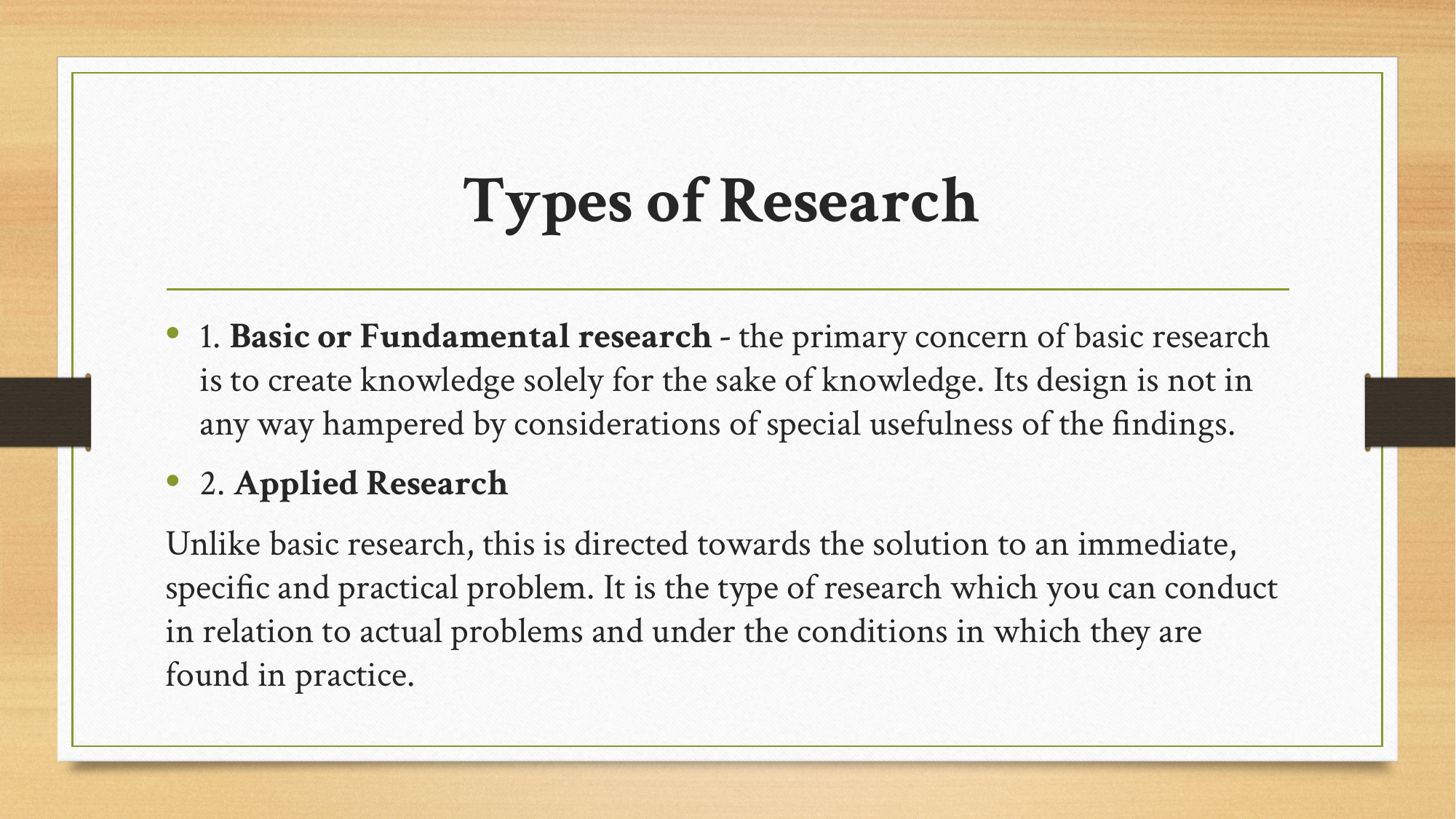

# Types of Research
1. Basic or Fundamental research - the primary concern of basic research is to create knowledge solely for the sake of knowledge. Its design is not in any way hampered by considerations of special usefulness of the findings.
2. Applied Research
Unlike basic research, this is directed towards the solution to an immediate, specific and practical problem. It is the type of research which you can conduct in relation to actual problems and under the conditions in which they are found in practice.